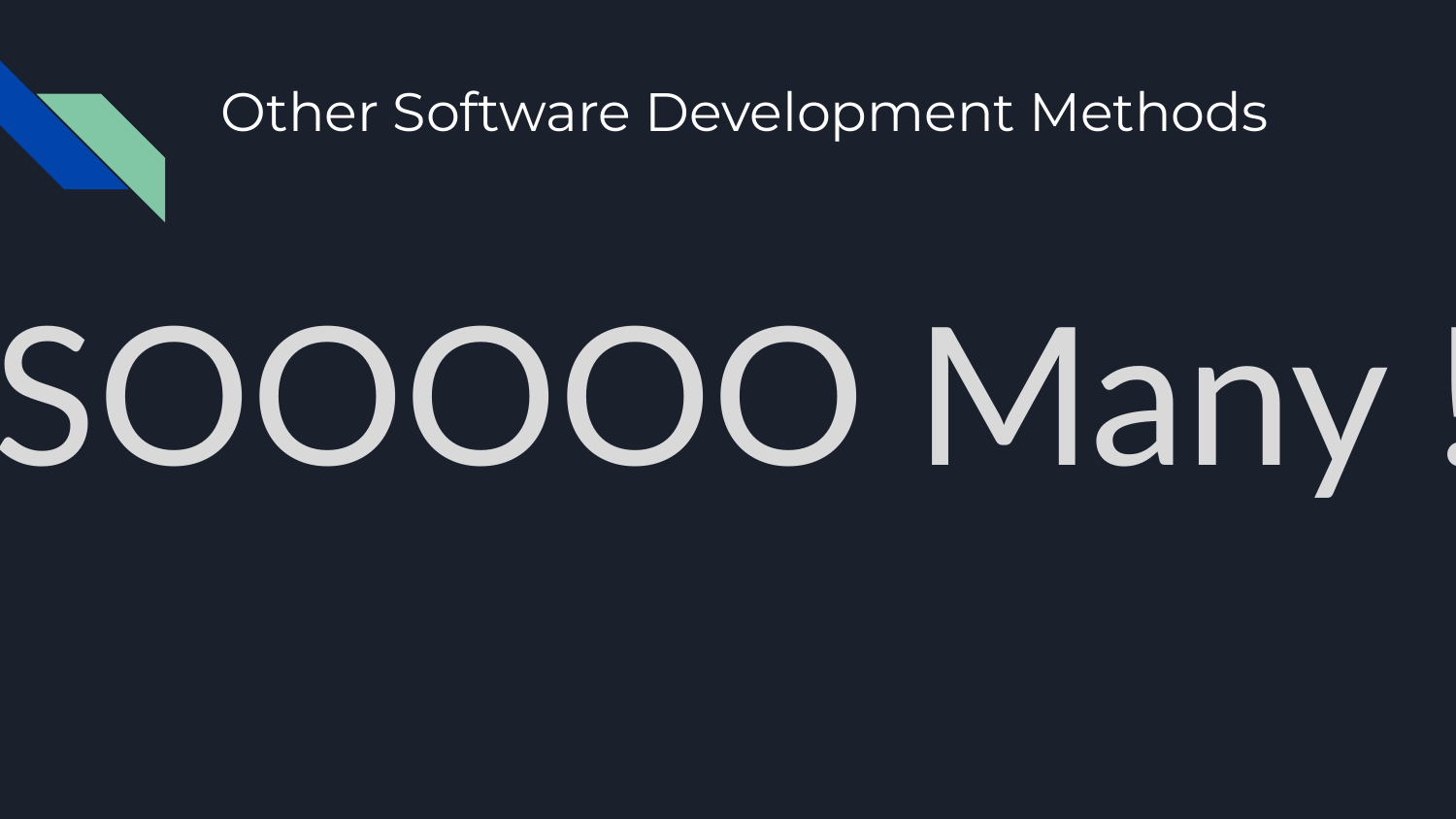

# Other Software Development Methods

SOOOOO Many !